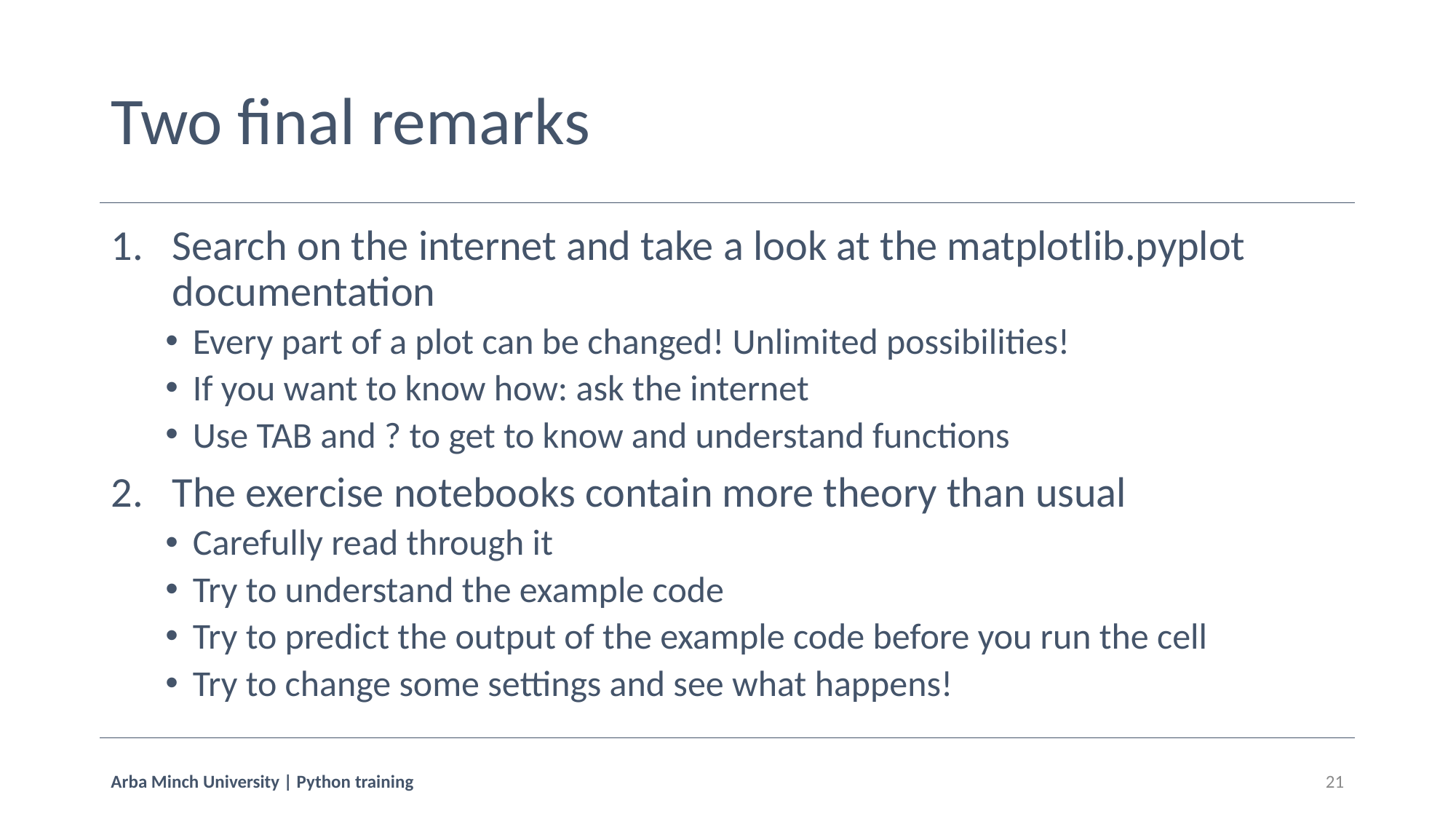

# Two final remarks
Search on the internet and take a look at the matplotlib.pyplot documentation
Every part of a plot can be changed! Unlimited possibilities!
If you want to know how: ask the internet
Use TAB and ? to get to know and understand functions
The exercise notebooks contain more theory than usual
Carefully read through it
Try to understand the example code
Try to predict the output of the example code before you run the cell
Try to change some settings and see what happens!

Arba Minch University | Python training
21